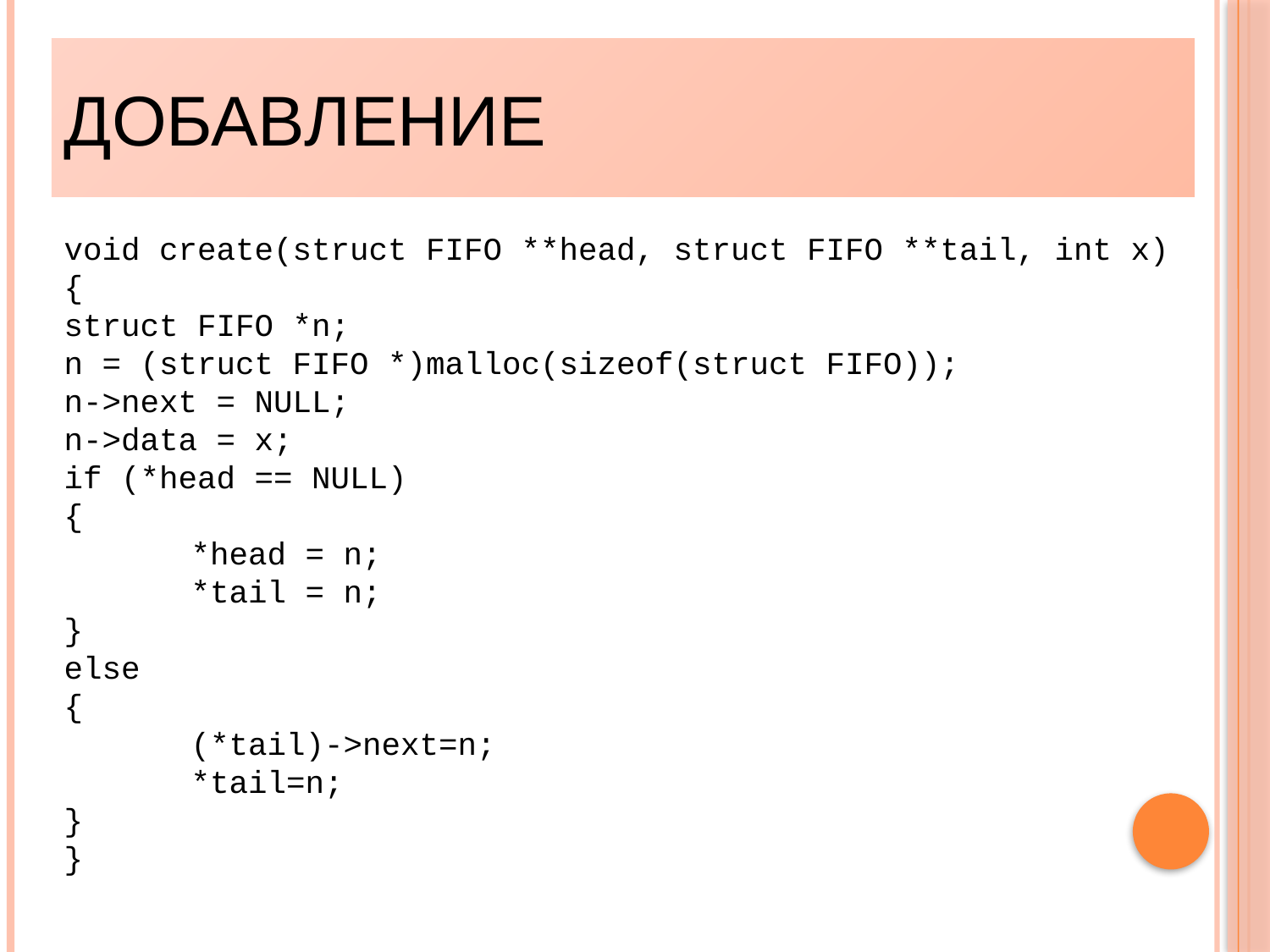

Добавление
void create(struct FIFO **head, struct FIFO **tail, int x) {
struct FIFO *n;
n = (struct FIFO *)malloc(sizeof(struct FIFO));
n->next = NULL;
n->data = x;
if (*head == NULL)
{
	*head = n;
	*tail = n;
}
else
{
	(*tail)->next=n;
	*tail=n;
}
}